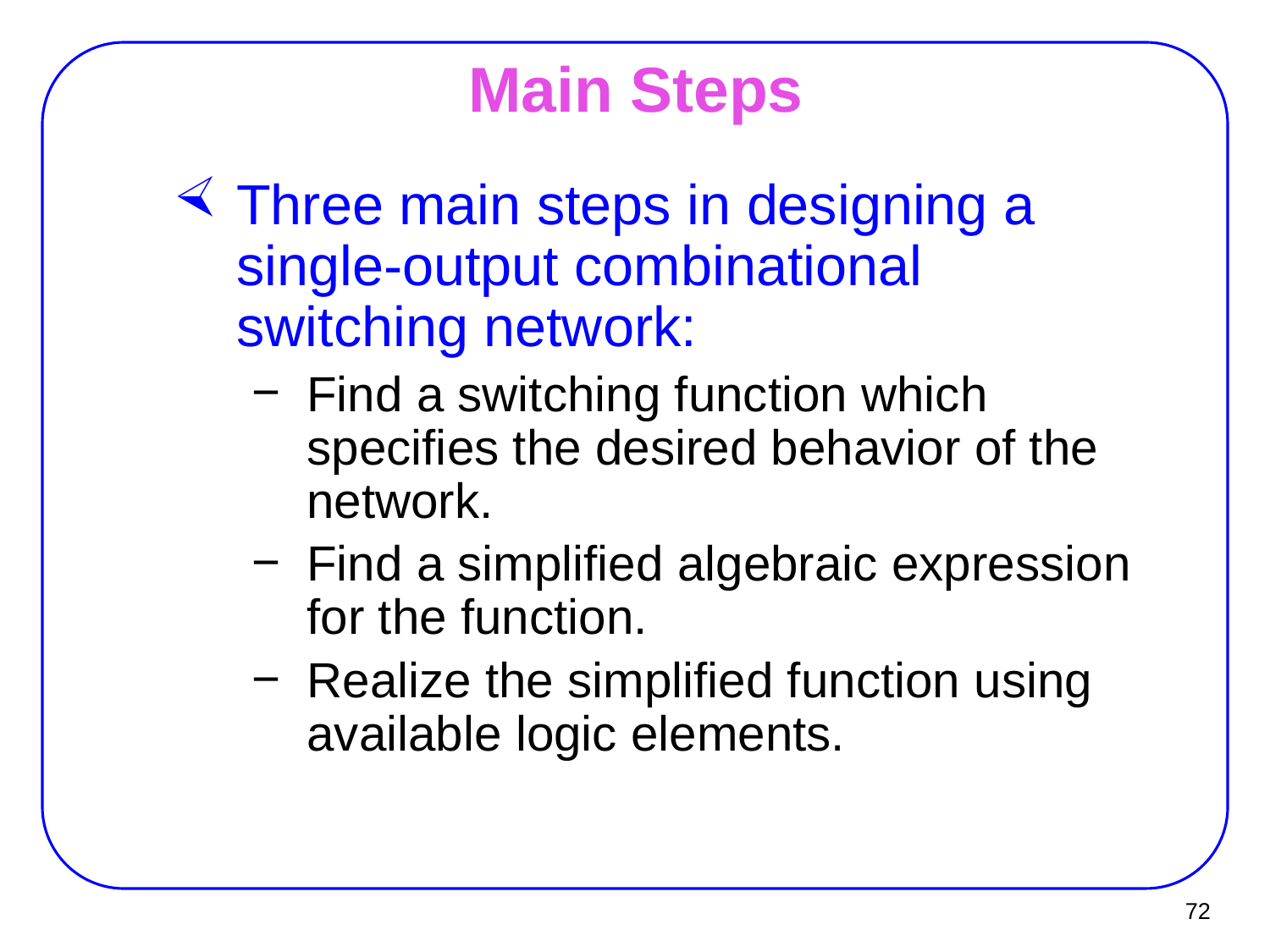

# Main Steps
Three main steps in designing a single-output combinational switching network:
Find a switching function which specifies the desired behavior of the network.
Find a simplified algebraic expression for the function.
Realize the simplified function using available logic elements.
72